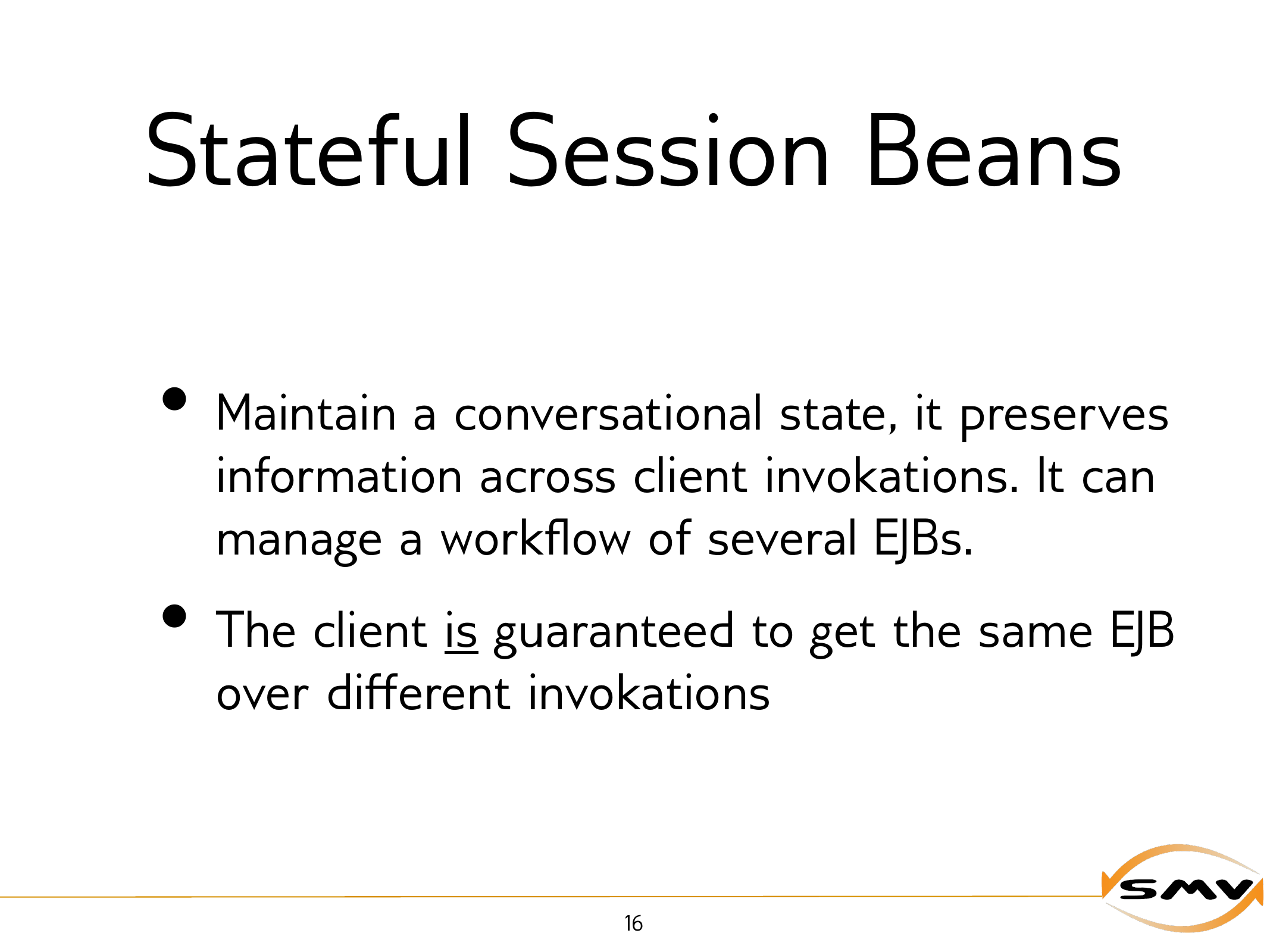

# Stateful Session Beans
Maintain a conversational state, it preserves information across client invokations. It can manage a workflow of several EJBs.
The client is guaranteed to get the same EJB over different invokations
16